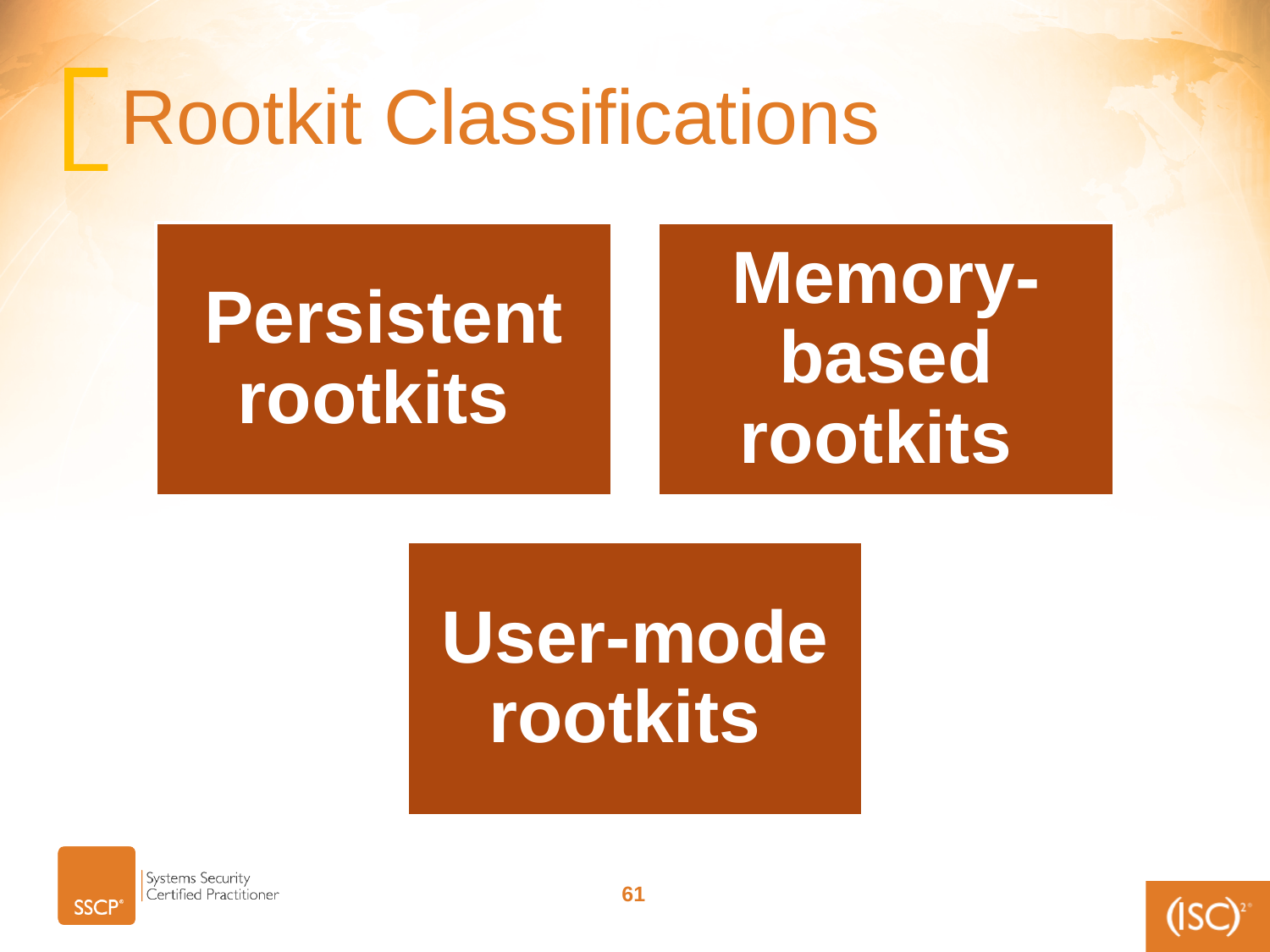

# Rootkit Classifications
Persistent rootkits
Memory-based rootkits
User-mode rootkits